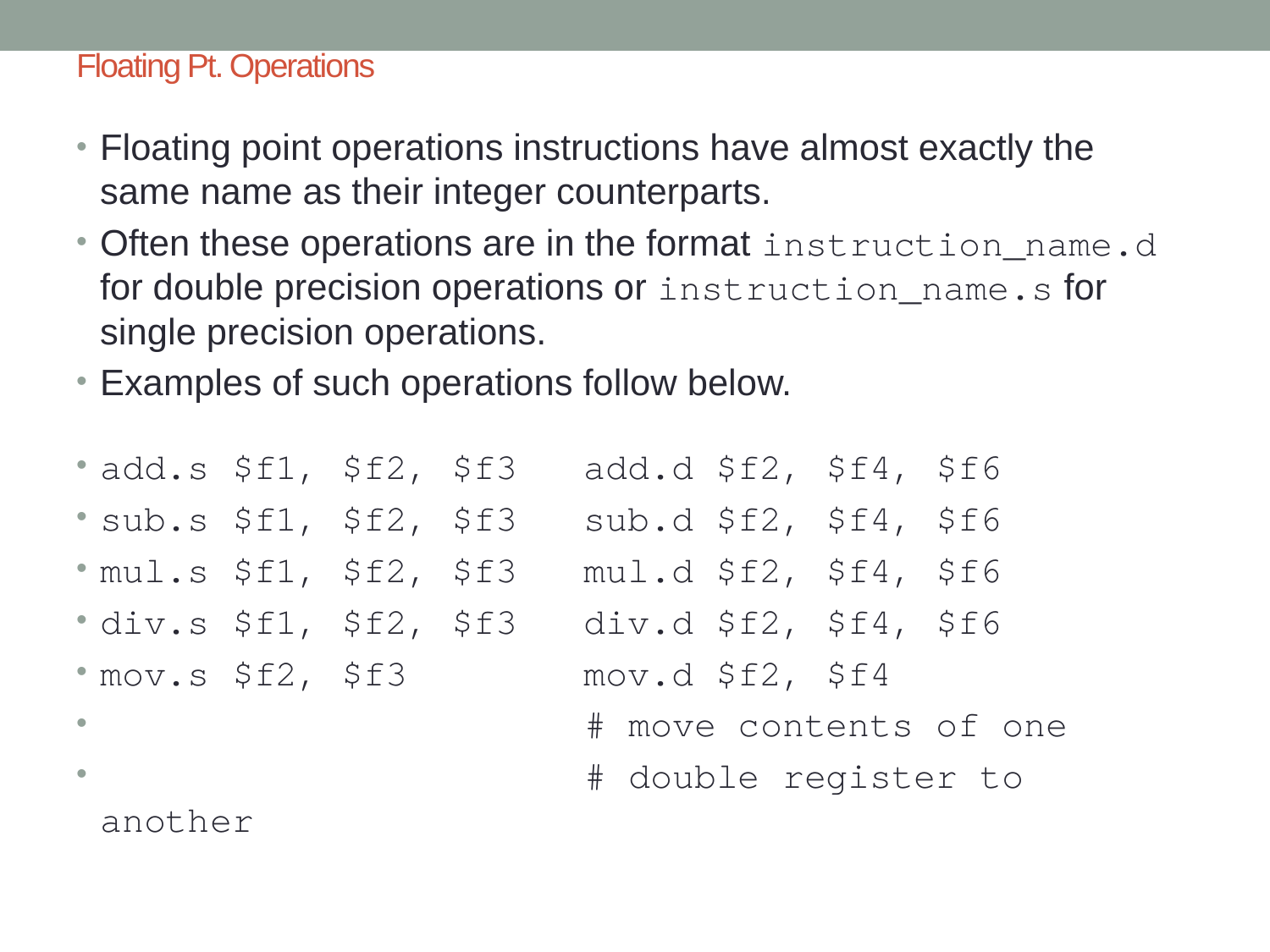

# Floating Pt. Operations
Floating point operations instructions have almost exactly the same name as their integer counterparts.
Often these operations are in the format instruction_name.d for double precision operations or instruction_name.s for single precision operations.
Examples of such operations follow below.

add.s $f1, $f2, $f3   add.d $f2, $f4, $f6
sub.s $f1, $f2, $f3   sub.d $f2, $f4, $f6
mul.s $f1, $f2, $f3   mul.d $f2, $f4, $f6
div.s $f1, $f2, $f3   div.d $f2, $f4, $f6
mov.s $f2, $f3        mov.d $f2, $f4
                      # move contents of one
                      # double register to another